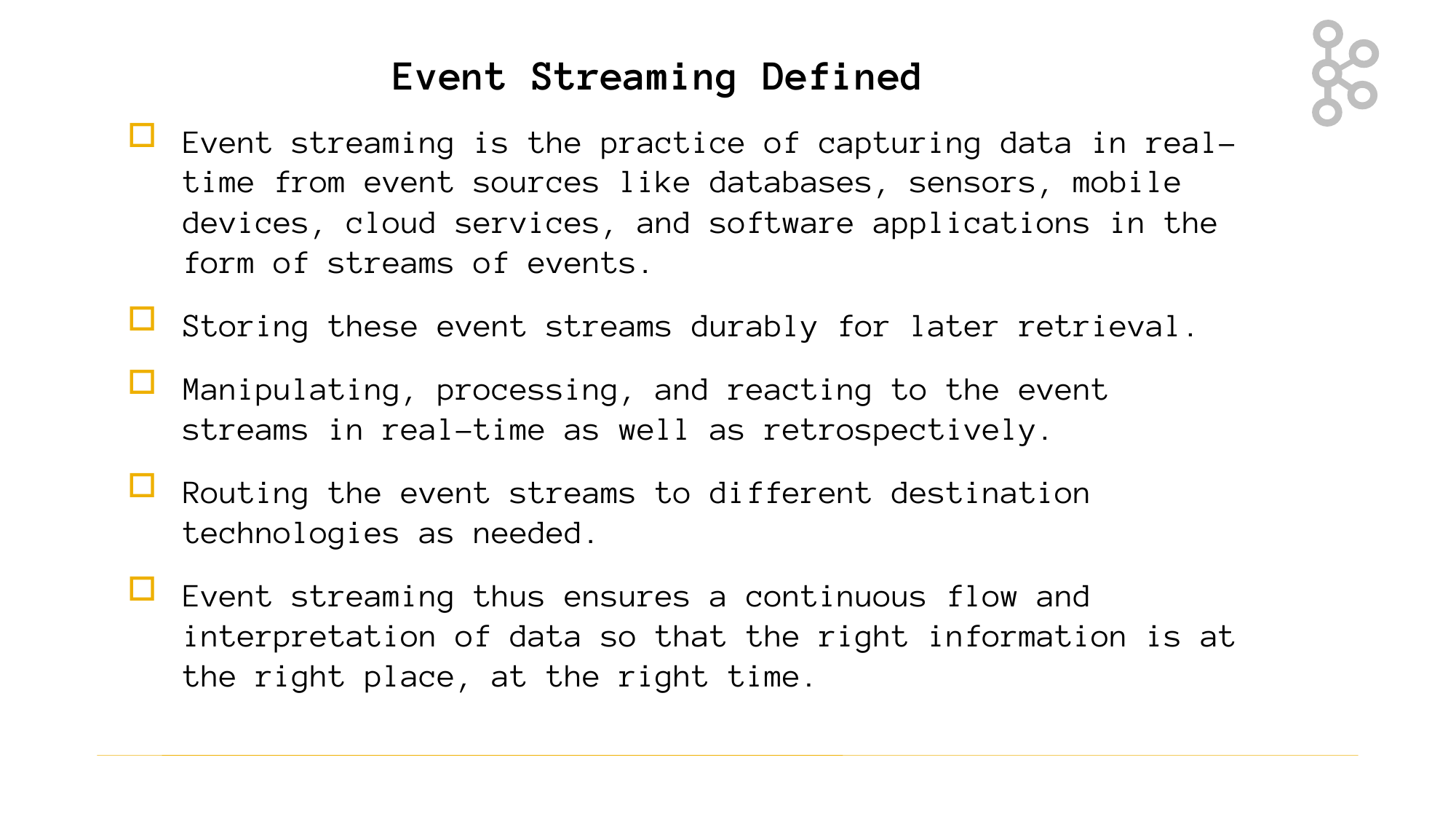

Event Streaming Defined
Event streaming is the practice of capturing data in real-time from event sources like databases, sensors, mobile devices, cloud services, and software applications in the form of streams of events.
Storing these event streams durably for later retrieval.
Manipulating, processing, and reacting to the event streams in real-time as well as retrospectively.
Routing the event streams to different destination technologies as needed.
Event streaming thus ensures a continuous flow and interpretation of data so that the right information is at the right place, at the right time.